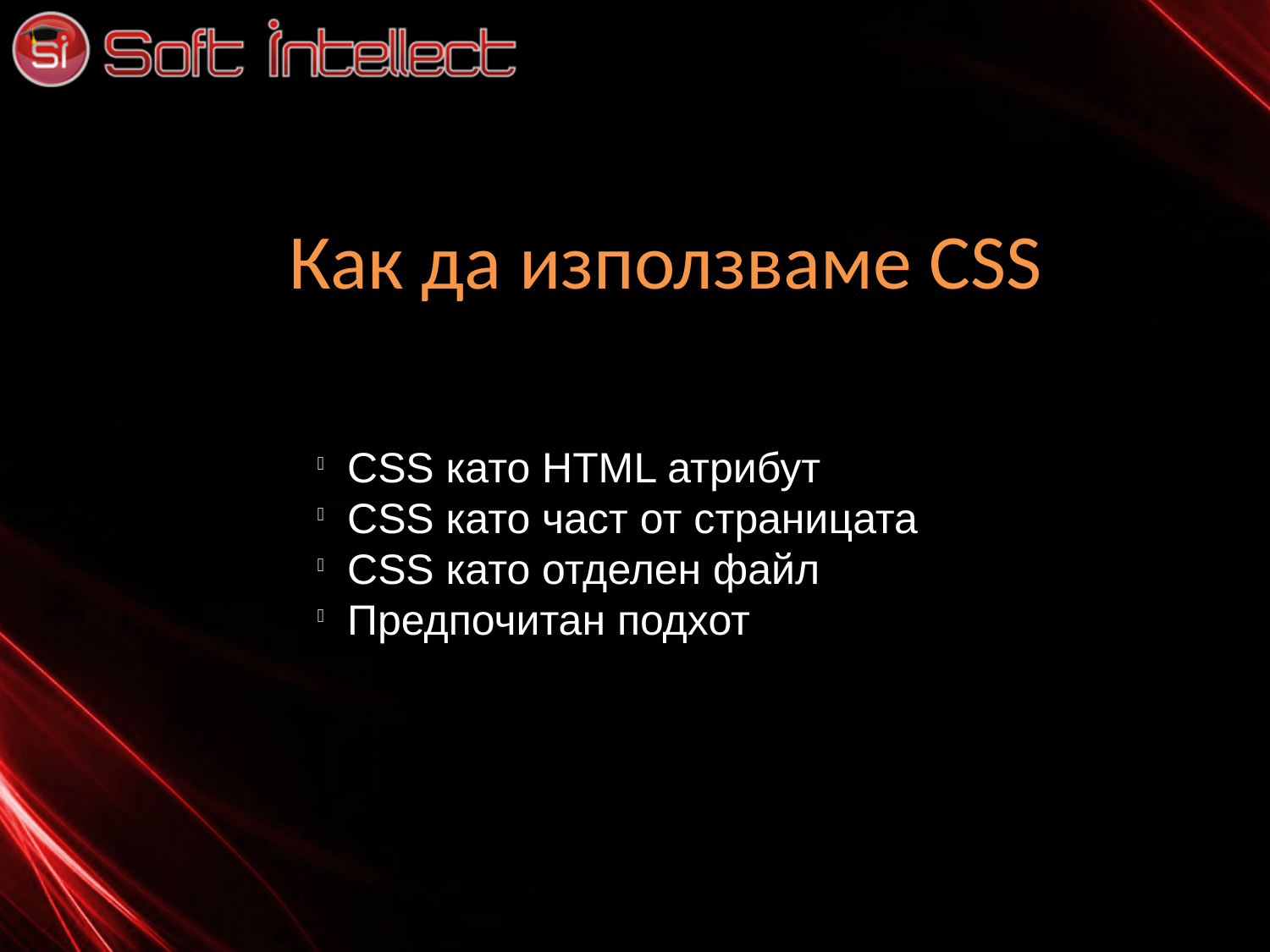

Как да използваме CSS
CSS като HTML атрибут
CSS като част от страницата
CSS като отделен файл
Предпочитан подхот